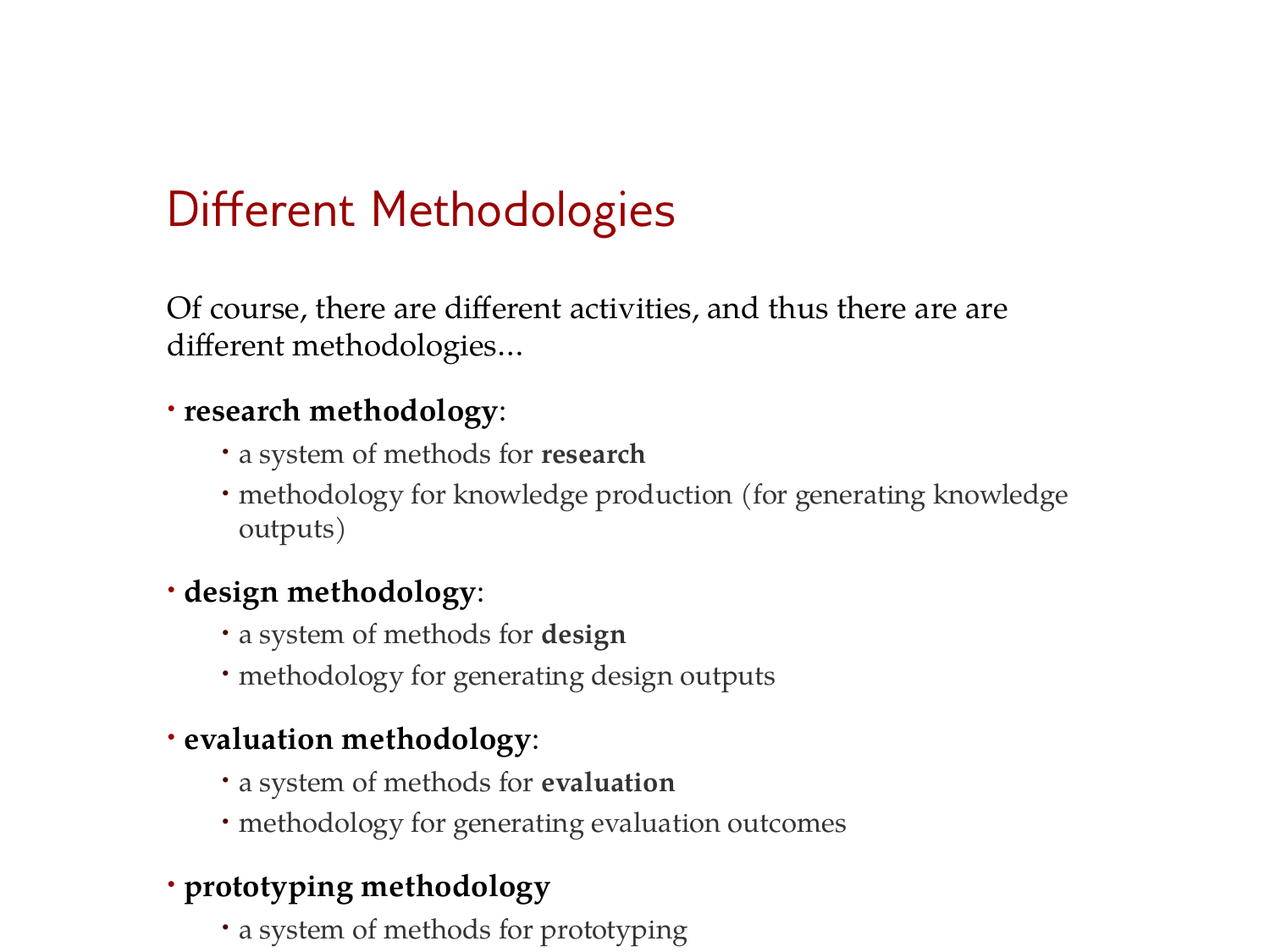

# Different Methodologies
Of course, there are different activities, and thus there are are different methodologies…
research methodology:
a system of methods for research
methodology for knowledge production (for generating knowledge outputs)
design methodology:
a system of methods for design
methodology for generating design outputs
evaluation methodology:
a system of methods for evaluation
methodology for generating evaluation outcomes
prototyping methodology
a system of methods for prototyping